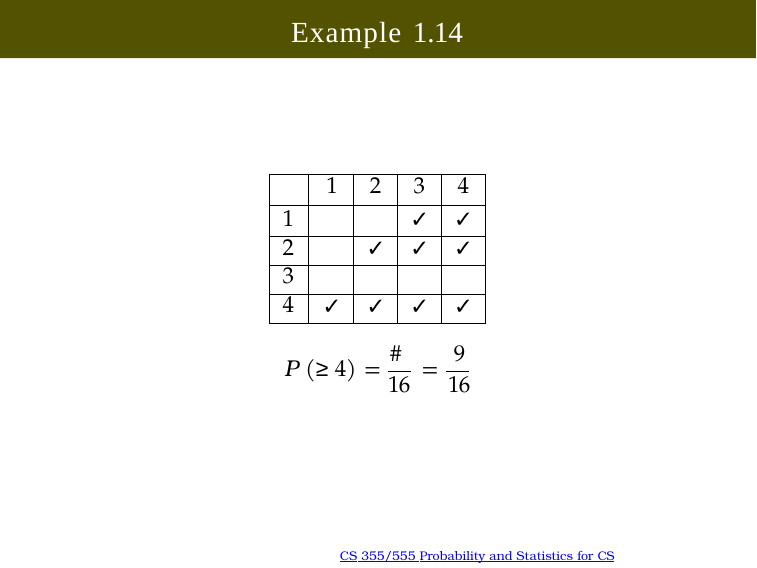

Example 1.14
|  | 1 | 2 | 3 | 4 |
| --- | --- | --- | --- | --- |
| 1 |  |  | ✓ | ✓ |
| 2 |  | ✓ | ✓ | ✓ |
| 3 |  |  |  |  |
| 4 | ✓ | ✓ | ✓ | ✓ |
#	9
P (≥ 4) =	=
16	16

16/39 10:18
Copyright @2022, Ivan Mann
CS 355/555 Probability and Statistics for CS